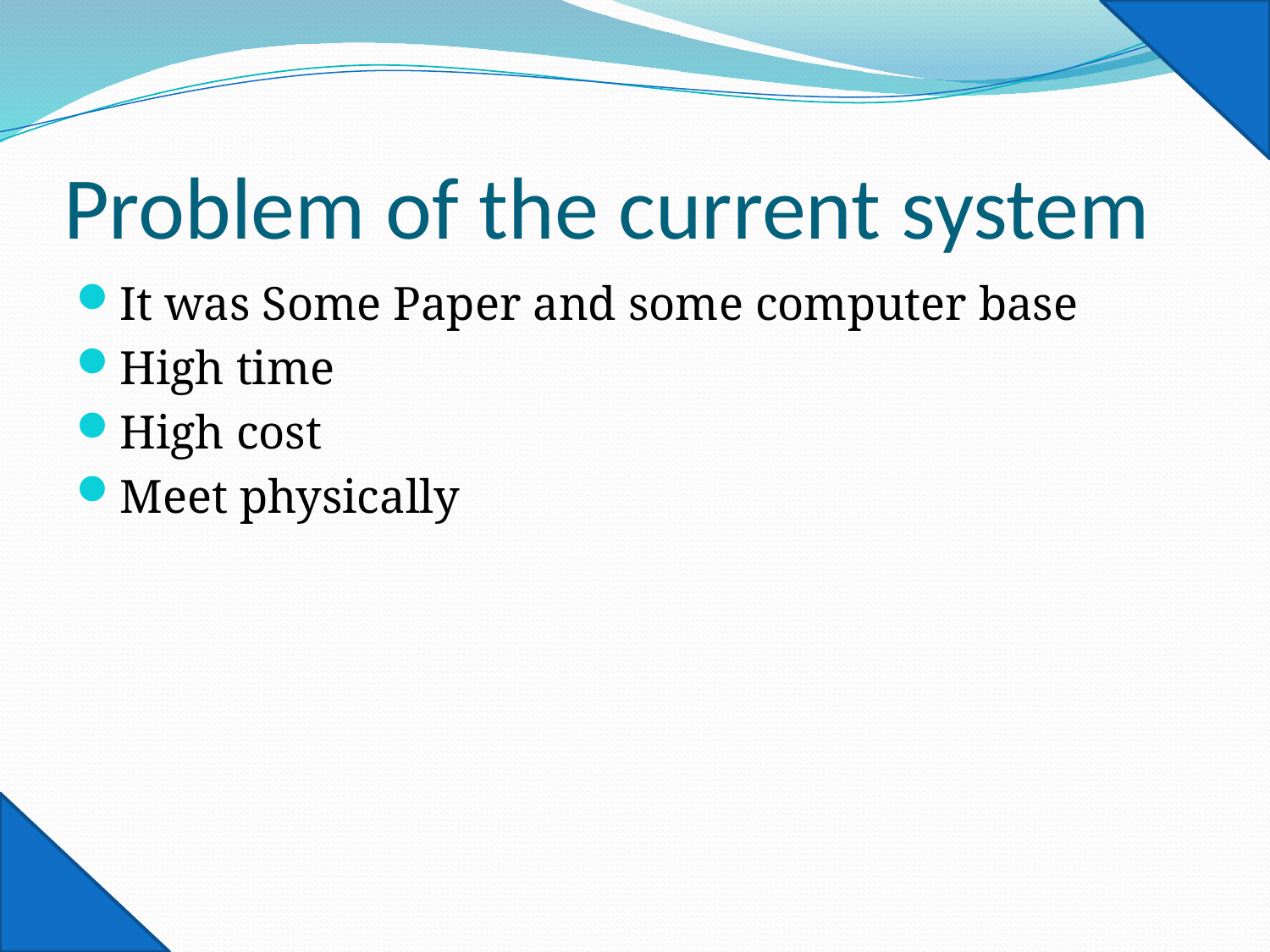

# Problem of the current system
It was Some Paper and some computer base
High time
High cost
Meet physically